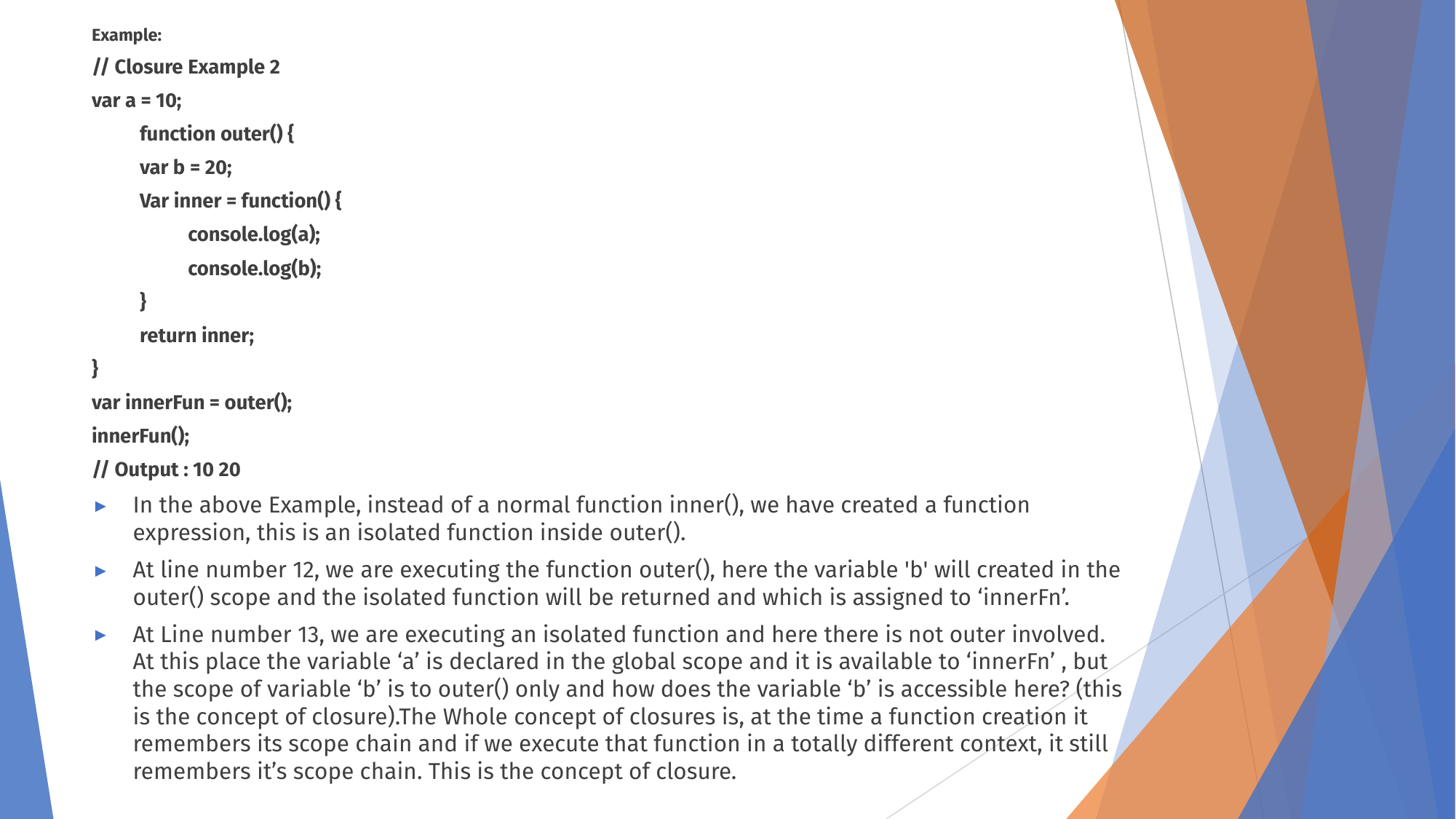

Example:
// Closure Example 2
var a = 10;
function outer() {
var b = 20;
Var inner = function() {
console.log(a);
console.log(b);
}
return inner;
}
var innerFun = outer();
innerFun();
// Output : 10 20
In the above Example, instead of a normal function inner(), we have created a function expression, this is an isolated function inside outer().
At line number 12, we are executing the function outer(), here the variable 'b' will created in the outer() scope and the isolated function will be returned and which is assigned to ‘innerFn’.
At Line number 13, we are executing an isolated function and here there is not outer involved. At this place the variable ‘a’ is declared in the global scope and it is available to ‘innerFn’ , but the scope of variable ‘b’ is to outer() only and how does the variable ‘b’ is accessible here? (this is the concept of closure).The Whole concept of closures is, at the time a function creation it remembers its scope chain and if we execute that function in a totally different context, it still remembers it’s scope chain. This is the concept of closure.